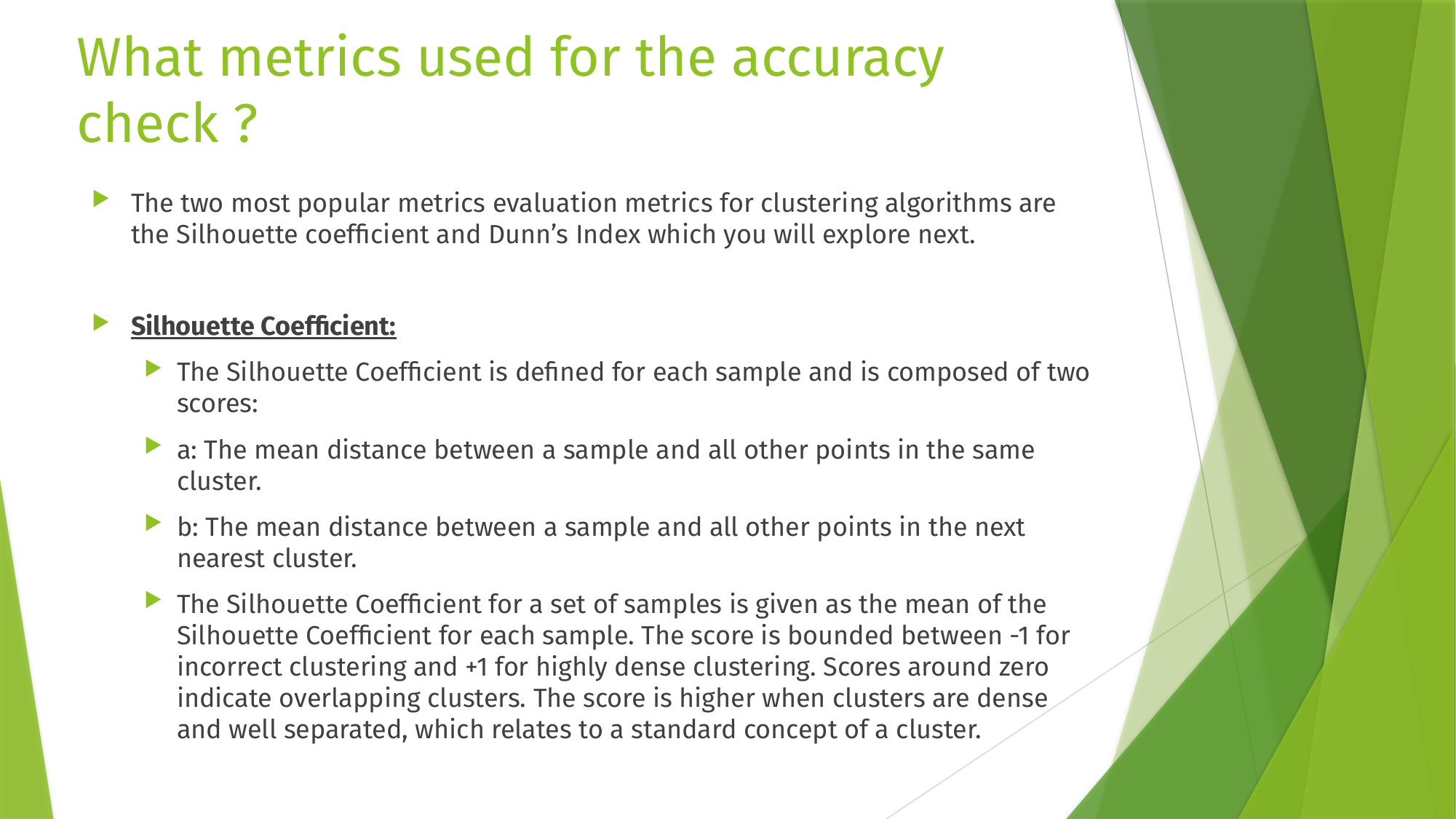

# What metrics used for the accuracy check ?
The two most popular metrics evaluation metrics for clustering algorithms are the Silhouette coefficient and Dunn’s Index which you will explore next.

Silhouette Coefficient:
The Silhouette Coefficient is defined for each sample and is composed of two scores:
a: The mean distance between a sample and all other points in the same cluster.
b: The mean distance between a sample and all other points in the next nearest cluster.
The Silhouette Coefficient for a set of samples is given as the mean of the Silhouette Coefficient for each sample. The score is bounded between -1 for incorrect clustering and +1 for highly dense clustering. Scores around zero indicate overlapping clusters. The score is higher when clusters are dense and well separated, which relates to a standard concept of a cluster.